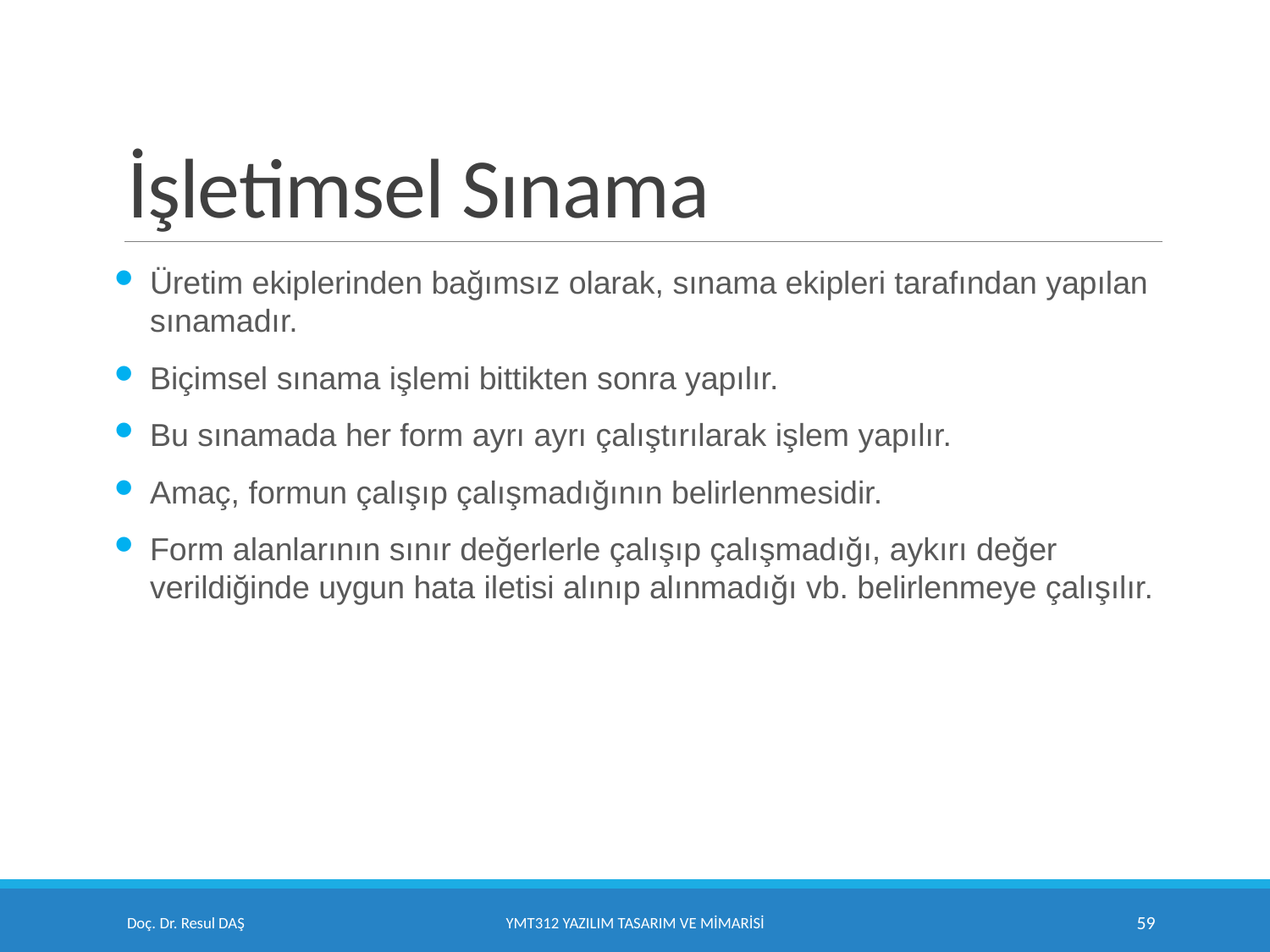

# İşletimsel Sınama
Üretim ekiplerinden bağımsız olarak, sınama ekipleri tarafından yapılan sınamadır.
Biçimsel sınama işlemi bittikten sonra yapılır.
Bu sınamada her form ayrı ayrı çalıştırılarak işlem yapılır.
Amaç, formun çalışıp çalışmadığının belirlenmesidir.
Form alanlarının sınır değerlerle çalışıp çalışmadığı, aykırı değer verildiğinde uygun hata iletisi alınıp alınmadığı vb. belirlenmeye çalışılır.
Doç. Dr. Resul DAŞ
YMT312 Yazılım Tasarım ve Mimarisi
59